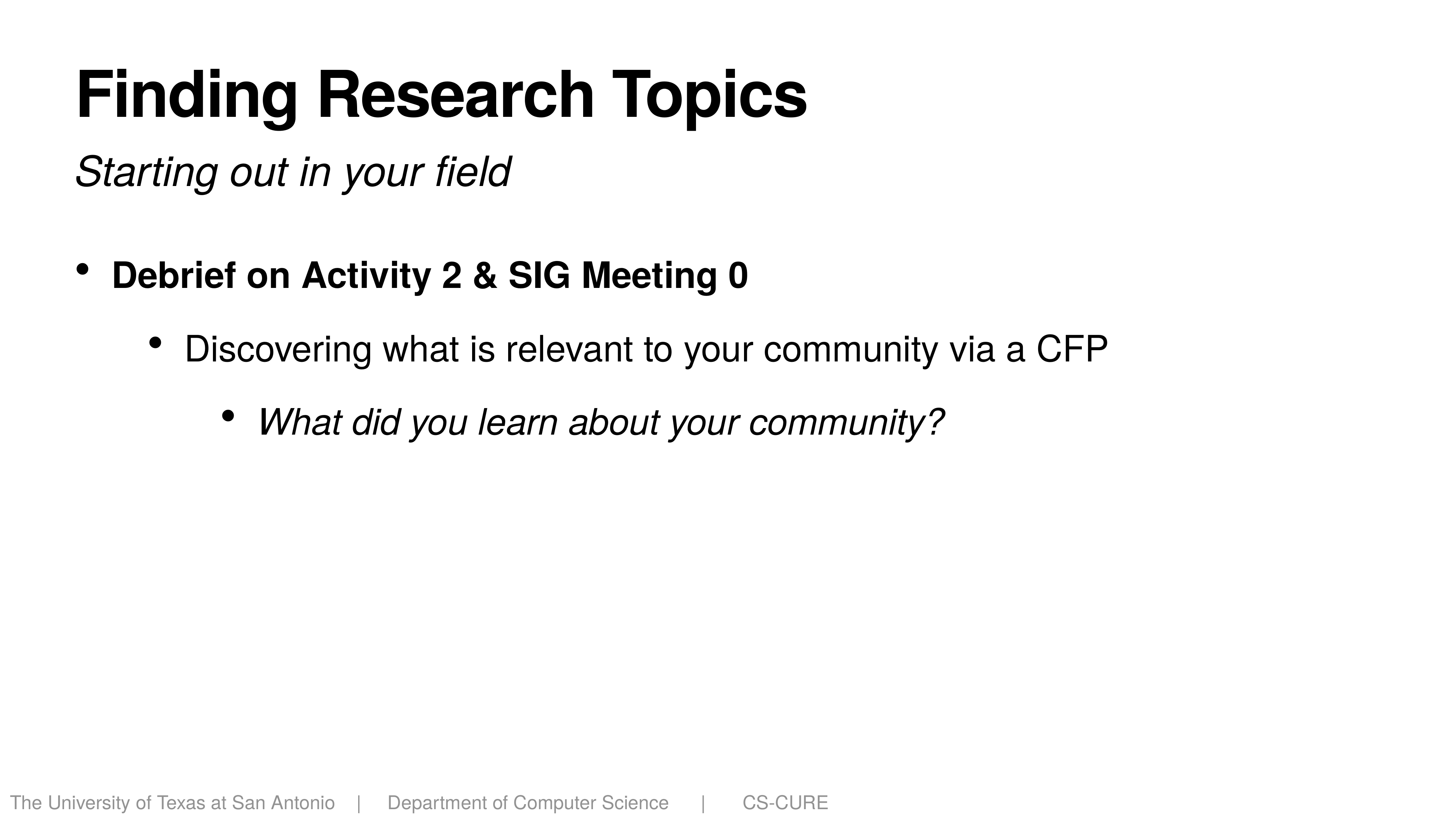

# Finding Research Topics
Starting out in your field
Debrief on Activity 2 & SIG Meeting 0
Discovering what is relevant to your community via a CFP
What did you learn about your community?
7